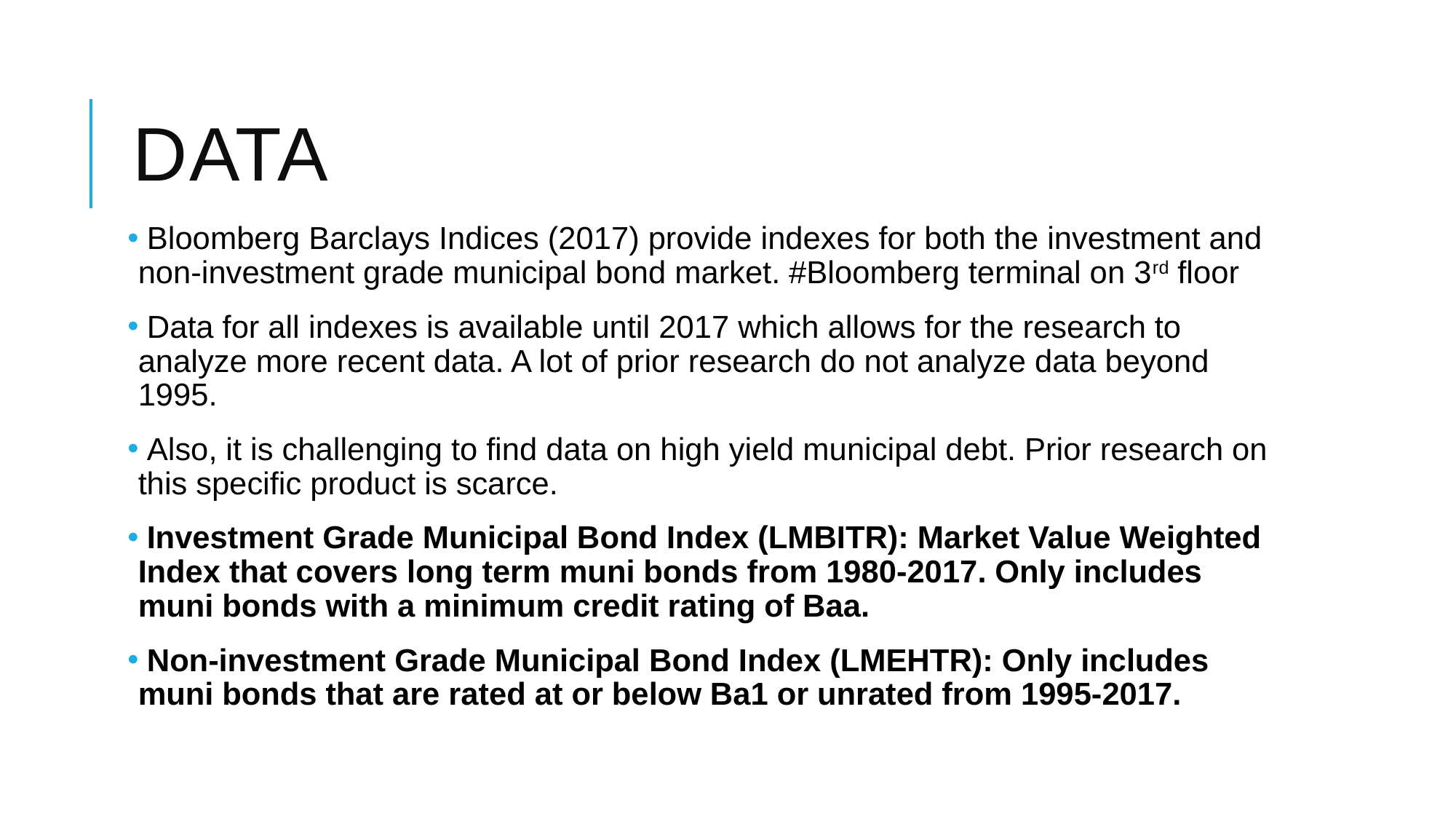

# Data
 Bloomberg Barclays Indices (2017) provide indexes for both the investment and non-investment grade municipal bond market. #Bloomberg terminal on 3rd floor
 Data for all indexes is available until 2017 which allows for the research to analyze more recent data. A lot of prior research do not analyze data beyond 1995.
 Also, it is challenging to find data on high yield municipal debt. Prior research on this specific product is scarce.
 Investment Grade Municipal Bond Index (LMBITR): Market Value Weighted Index that covers long term muni bonds from 1980-2017. Only includes muni bonds with a minimum credit rating of Baa.
 Non-investment Grade Municipal Bond Index (LMEHTR): Only includes muni bonds that are rated at or below Ba1 or unrated from 1995-2017.